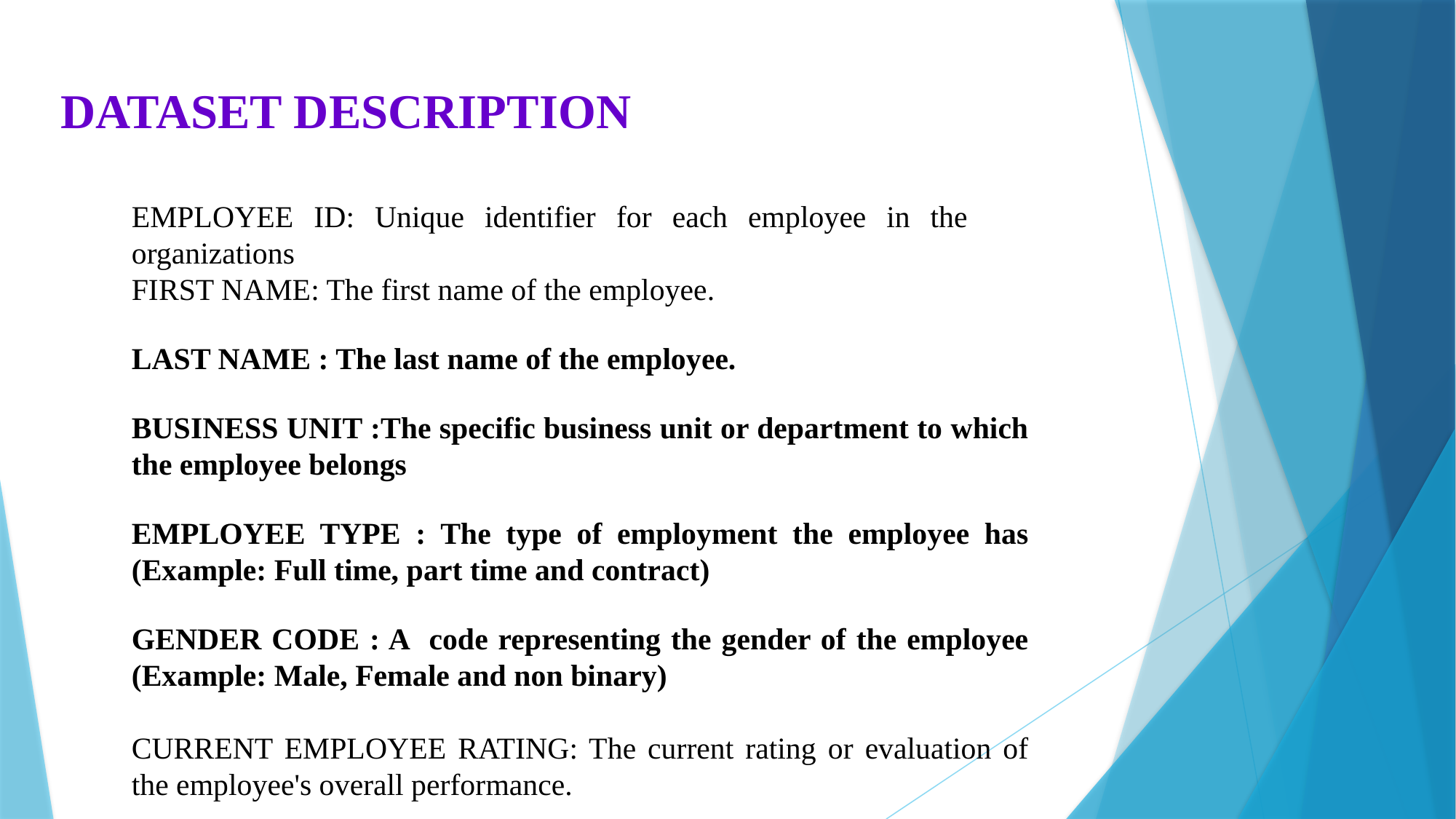

DATASET DESCRIPTION
EMPLOYEE ID: Unique identifier for each employee in the    organizations
FIRST NAME: The first name of the employee.

LAST NAME : The last name of the employee.

BUSINESS UNIT :The specific business unit or department to which the employee belongs

EMPLOYEE TYPE : The type of employment the employee has (Example: Full time, part time and contract)

GENDER CODE : A  code representing the gender of the employee (Example: Male, Female and non binary)

CURRENT EMPLOYEE RATING: The current rating or evaluation of the employee's overall performance.